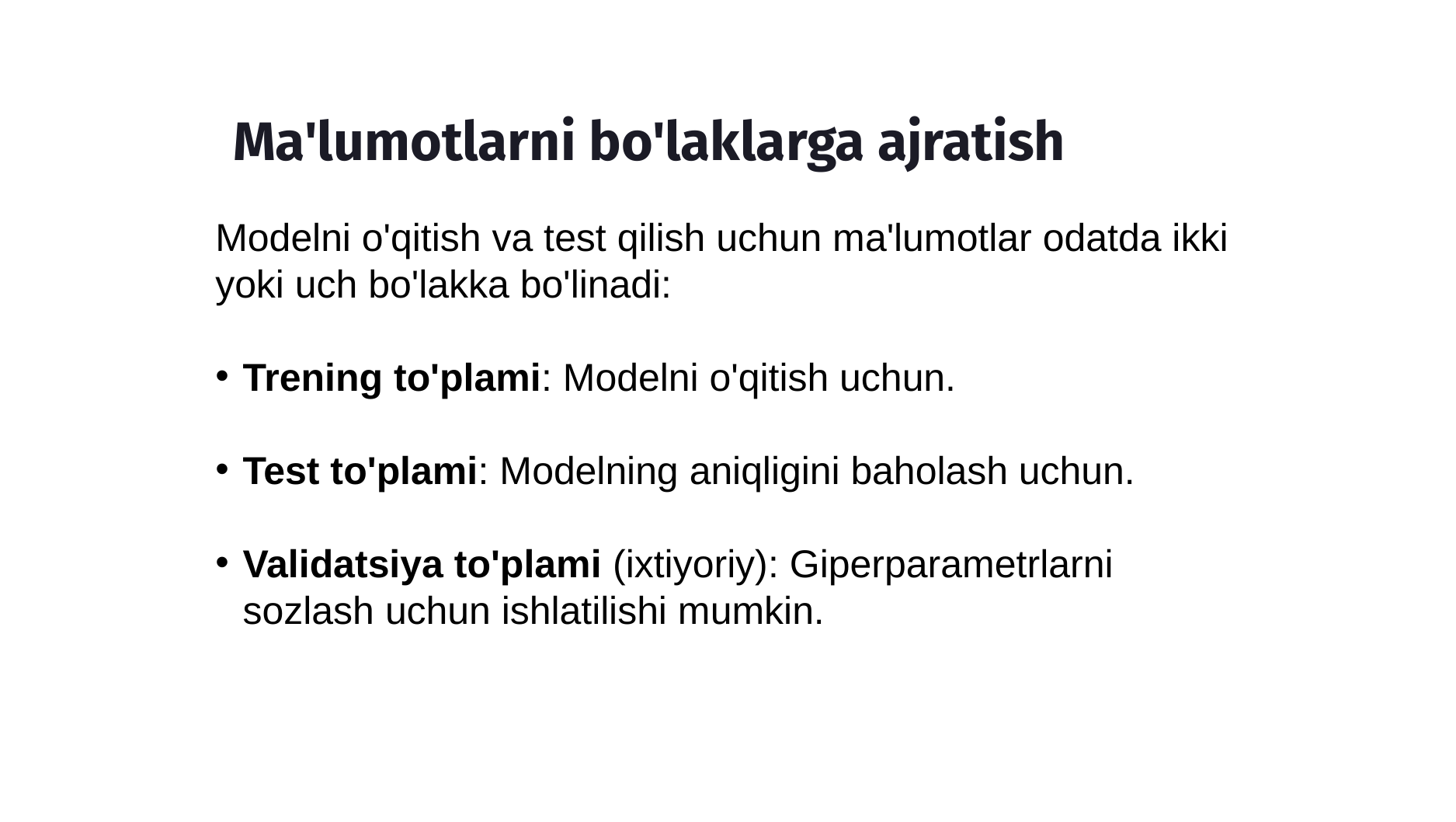

# Ma'lumotlarni bo'laklarga ajratish
Modelni o'qitish va test qilish uchun ma'lumotlar odatda ikki yoki uch bo'lakka bo'linadi:

Trening to'plami: Modelni o'qitish uchun.

Test to'plami: Modelning aniqligini baholash uchun.

Validatsiya to'plami (ixtiyoriy): Giperparametrlarni sozlash uchun ishlatilishi mumkin.